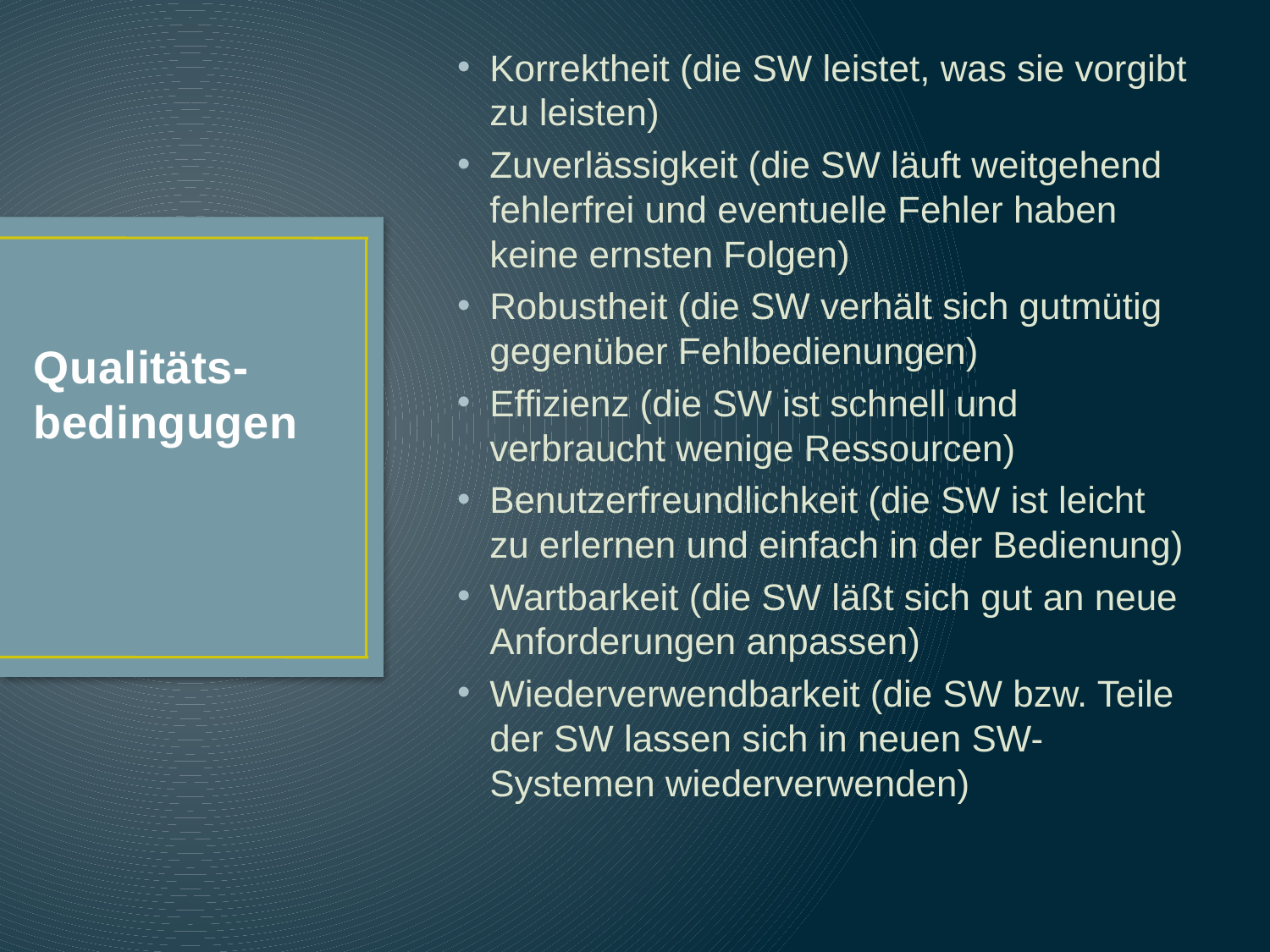

Korrektheit (die SW leistet, was sie vorgibt zu leisten)
Zuverlässigkeit (die SW läuft weitgehend fehlerfrei und eventuelle Fehler haben keine ernsten Folgen)
Robustheit (die SW verhält sich gutmütig gegenüber Fehlbedienungen)
Effizienz (die SW ist schnell und verbraucht wenige Ressourcen)
Benutzerfreundlichkeit (die SW ist leicht zu erlernen und einfach in der Bedienung)
Wartbarkeit (die SW läßt sich gut an neue Anforderungen anpassen)
Wiederverwendbarkeit (die SW bzw. Teile der SW lassen sich in neuen SW-Systemen wiederverwenden)
# Qualitäts-bedingugen